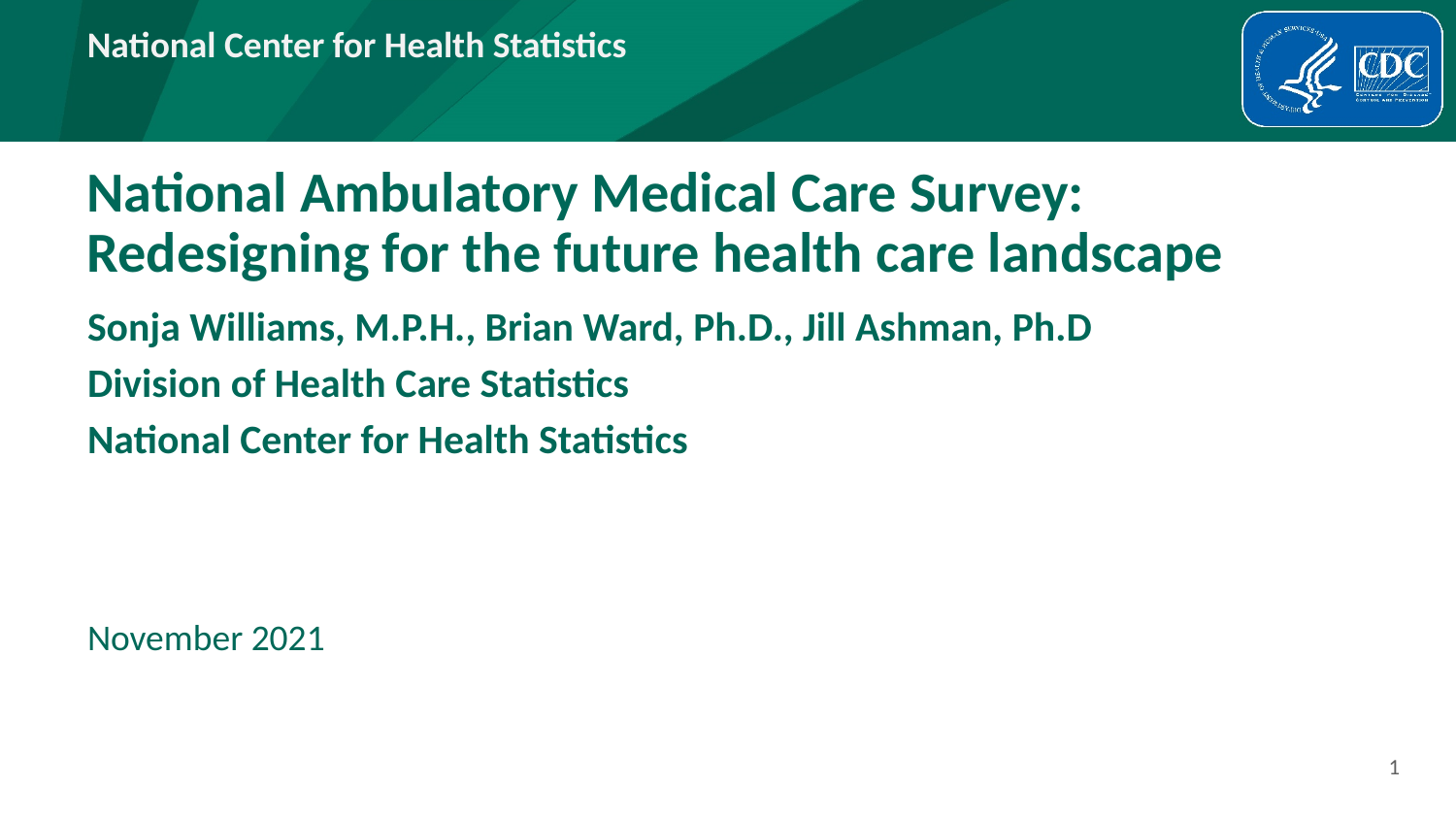

# National Ambulatory Medical Care Survey: Redesigning for the future health care landscape
Sonja Williams, M.P.H., Brian Ward, Ph.D., Jill Ashman, Ph.D
Division of Health Care Statistics
National Center for Health Statistics
November 2021